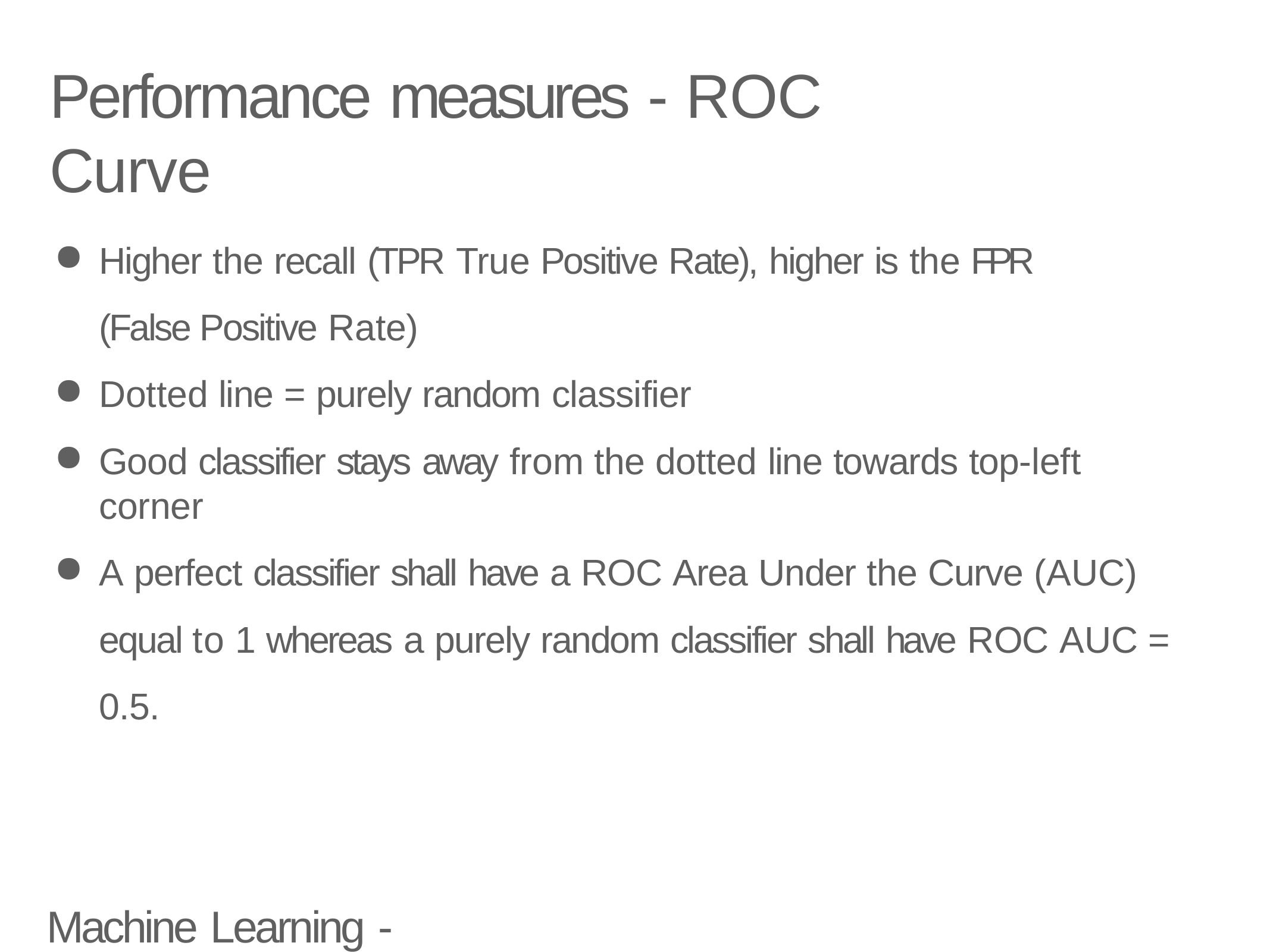

# Performance measures - ROC Curve
Higher the recall (TPR True Positive Rate), higher is the FPR (False Positive Rate)
Dotted line = purely random classifier
Good classifier stays away from the dotted line towards top-left corner
A perfect classifier shall have a ROC Area Under the Curve (AUC) equal to 1 whereas a purely random classifier shall have ROC AUC = 0.5.
Machine Learning - Classfication